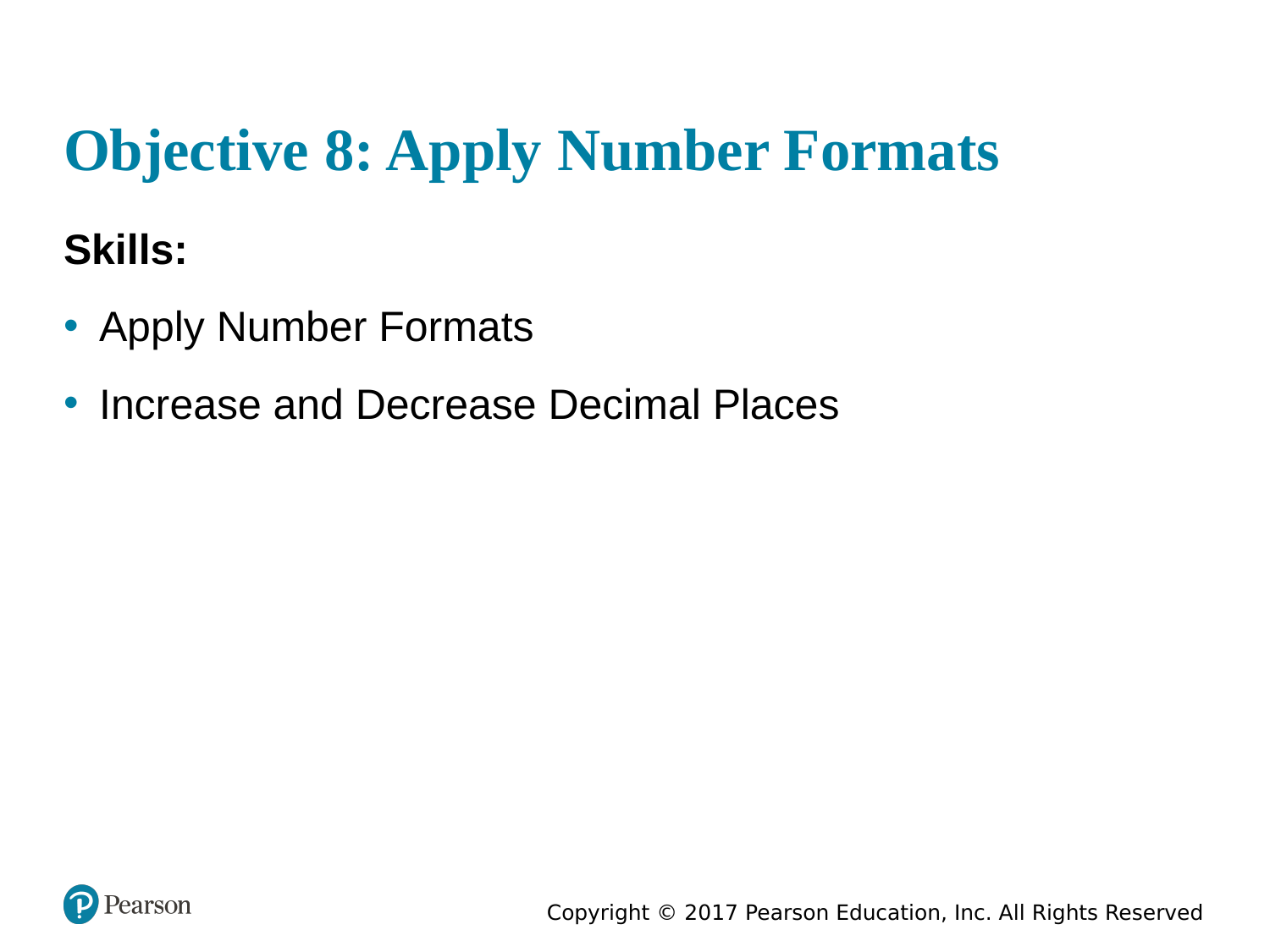

# Objective 8: Apply Number Formats
Skills:
Apply Number Formats
Increase and Decrease Decimal Places